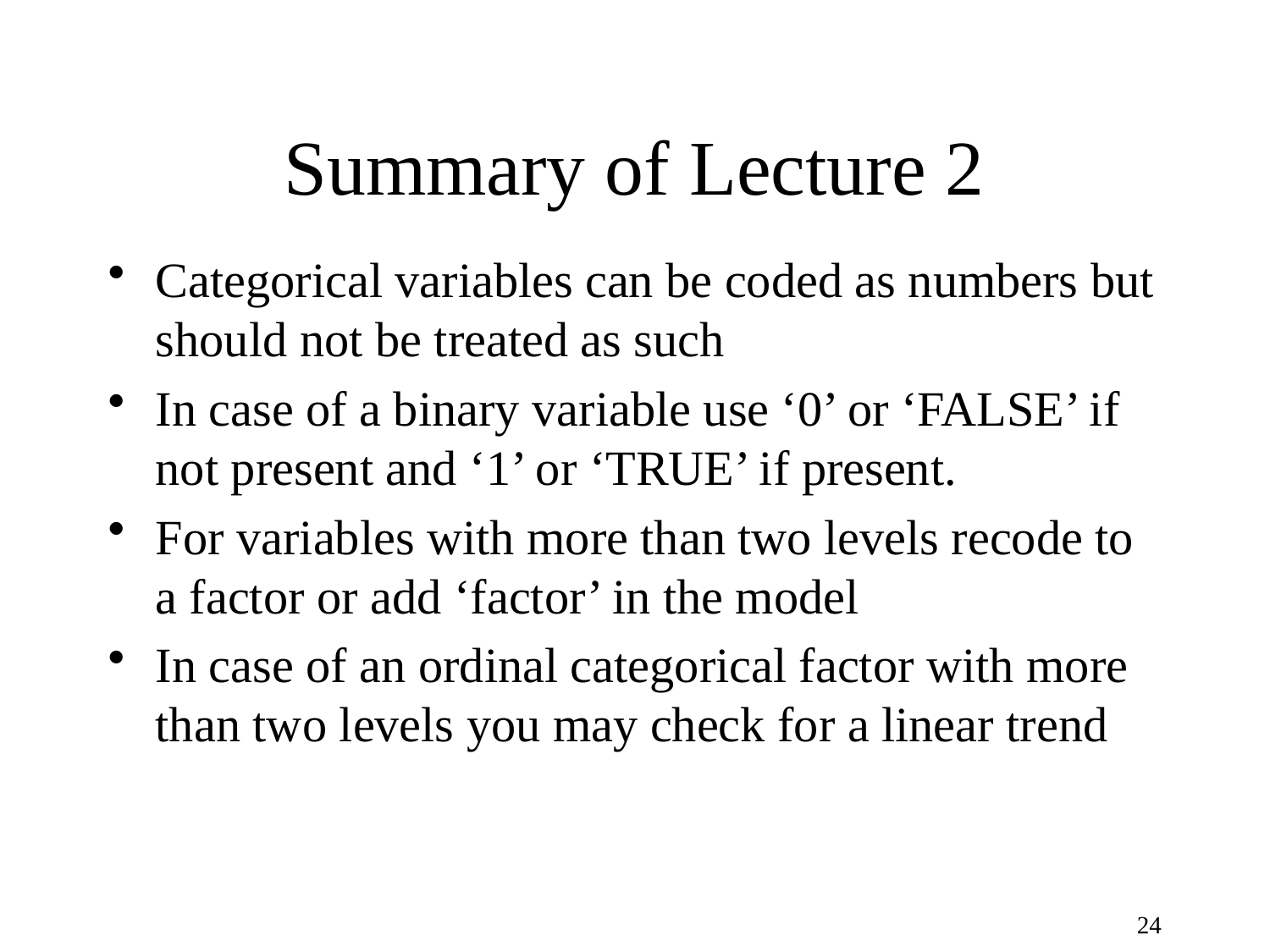

# Summary of Lecture 2
Categorical variables can be coded as numbers but should not be treated as such
In case of a binary variable use ‘0’ or ‘FALSE’ if not present and ‘1’ or ‘TRUE’ if present.
For variables with more than two levels recode to a factor or add ‘factor’ in the model
In case of an ordinal categorical factor with more than two levels you may check for a linear trend
24